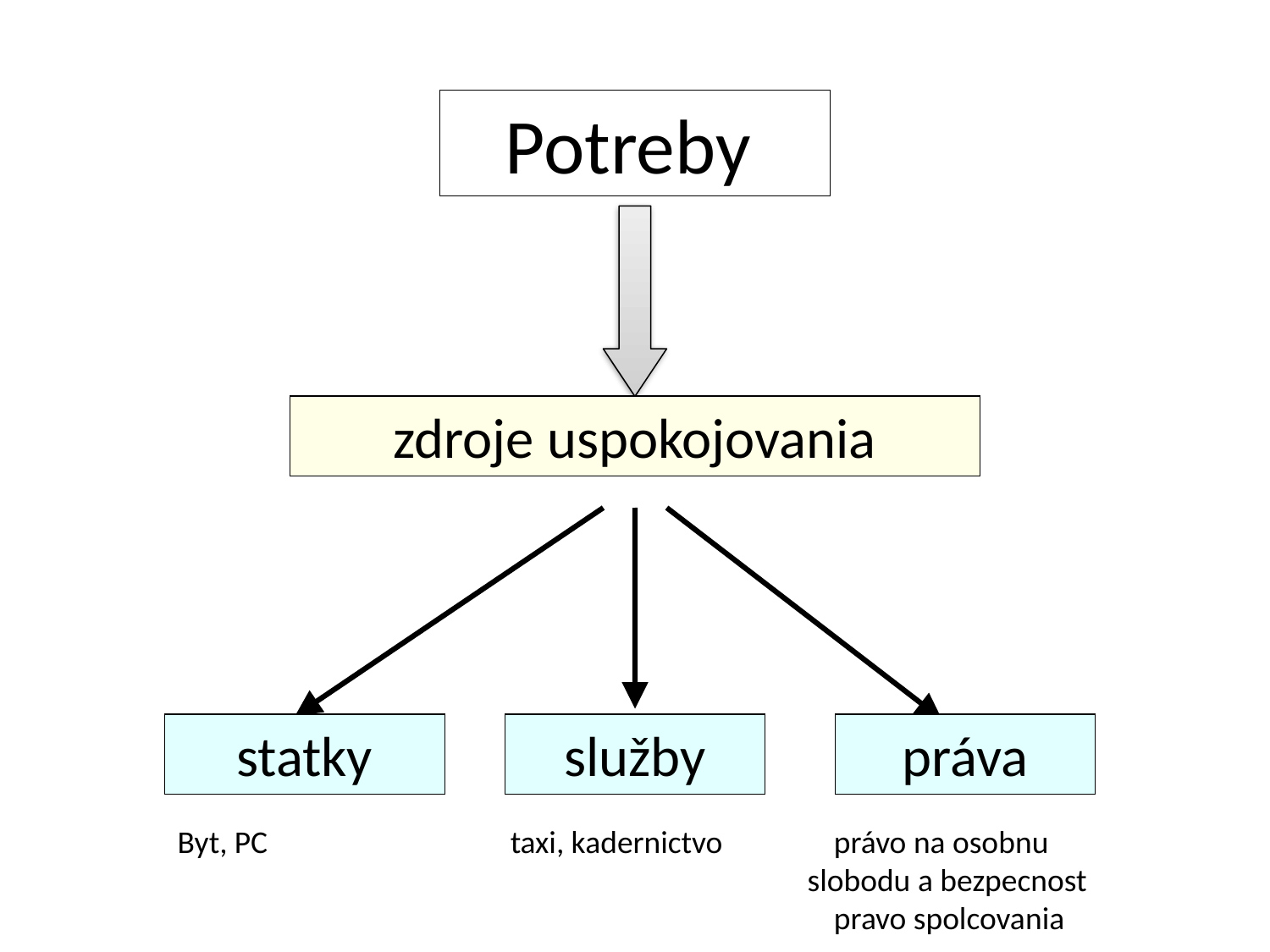

Potreby

zdroje uspokojovania

statky
služby
práva
Byt, PC		           taxi, kadernictvo	   právo na osobnu 	 				                 slobodu a bezpecnost
					   pravo spolcovania